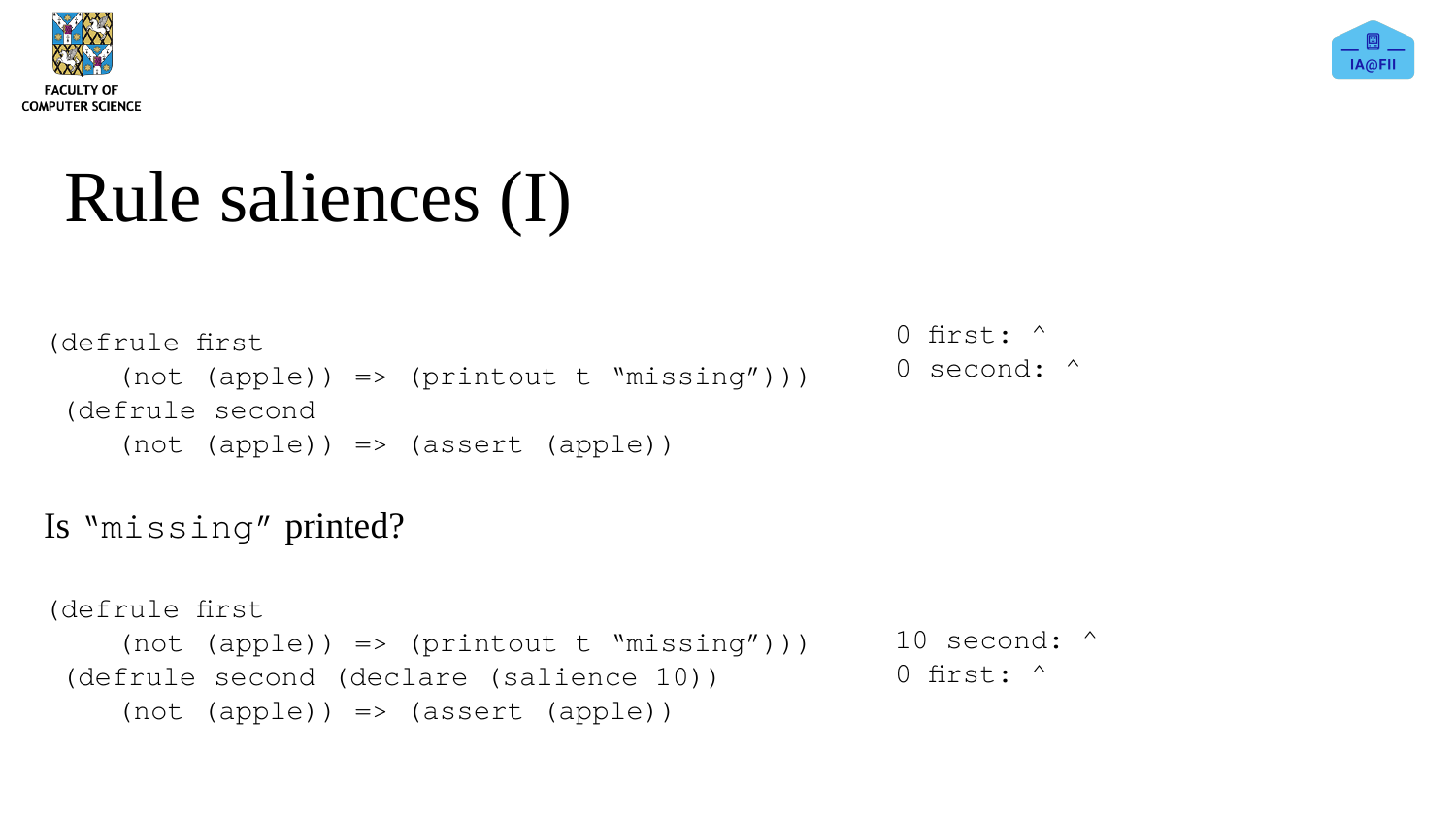

# Rule saliences (I)

(defrule first
(not (apple)) => (printout t “missing”)))
 (defrule second
(not (apple)) => (assert (apple))

Is “missing” printed?

(defrule first
(not (apple)) => (printout t “missing”)))
 (defrule second (declare (salience 10))
(not (apple)) => (assert (apple))
0 first: ^
0 second: ^

10 second: ^
0 first: ^